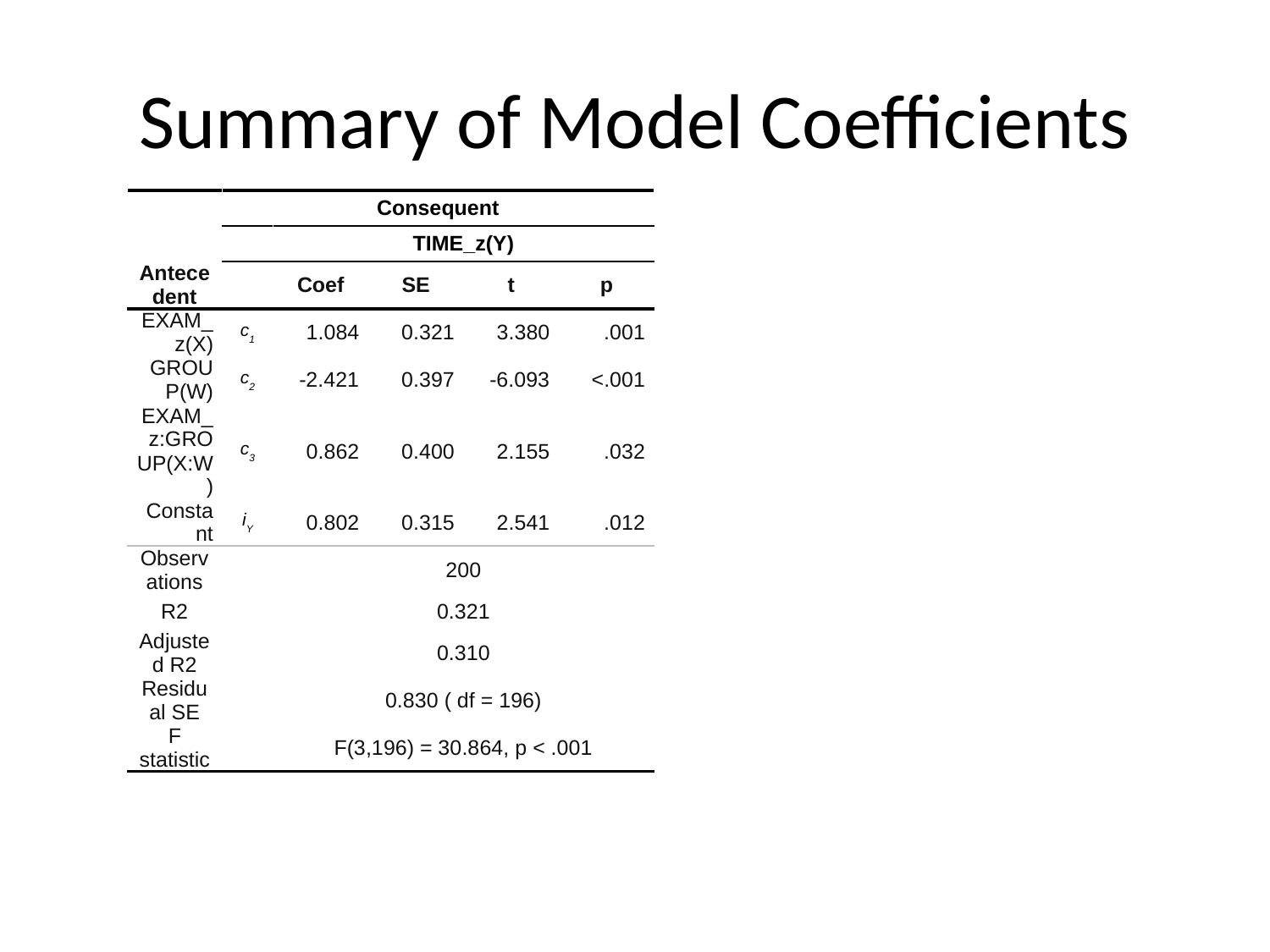

# Summary of Model Coefficients
|  | Consequent | Consequent | Consequent | Consequent | Consequent |
| --- | --- | --- | --- | --- | --- |
|  |  | TIME\_z(Y) |  |  |  |
| Antecedent |  | Coef | SE | t | p |
| EXAM\_z(X) | c1 | 1.084 | 0.321 | 3.380 | .001 |
| GROUP(W) | c2 | -2.421 | 0.397 | -6.093 | <.001 |
| EXAM\_z:GROUP(X:W) | c3 | 0.862 | 0.400 | 2.155 | .032 |
| Constant | iY | 0.802 | 0.315 | 2.541 | .012 |
| Observations |  | 200 |  |  |  |
| R2 |  | 0.321 |  |  |  |
| Adjusted R2 |  | 0.310 |  |  |  |
| Residual SE |  | 0.830 ( df = 196) |  |  |  |
| F statistic |  | F(3,196) = 30.864, p < .001 |  |  |  |